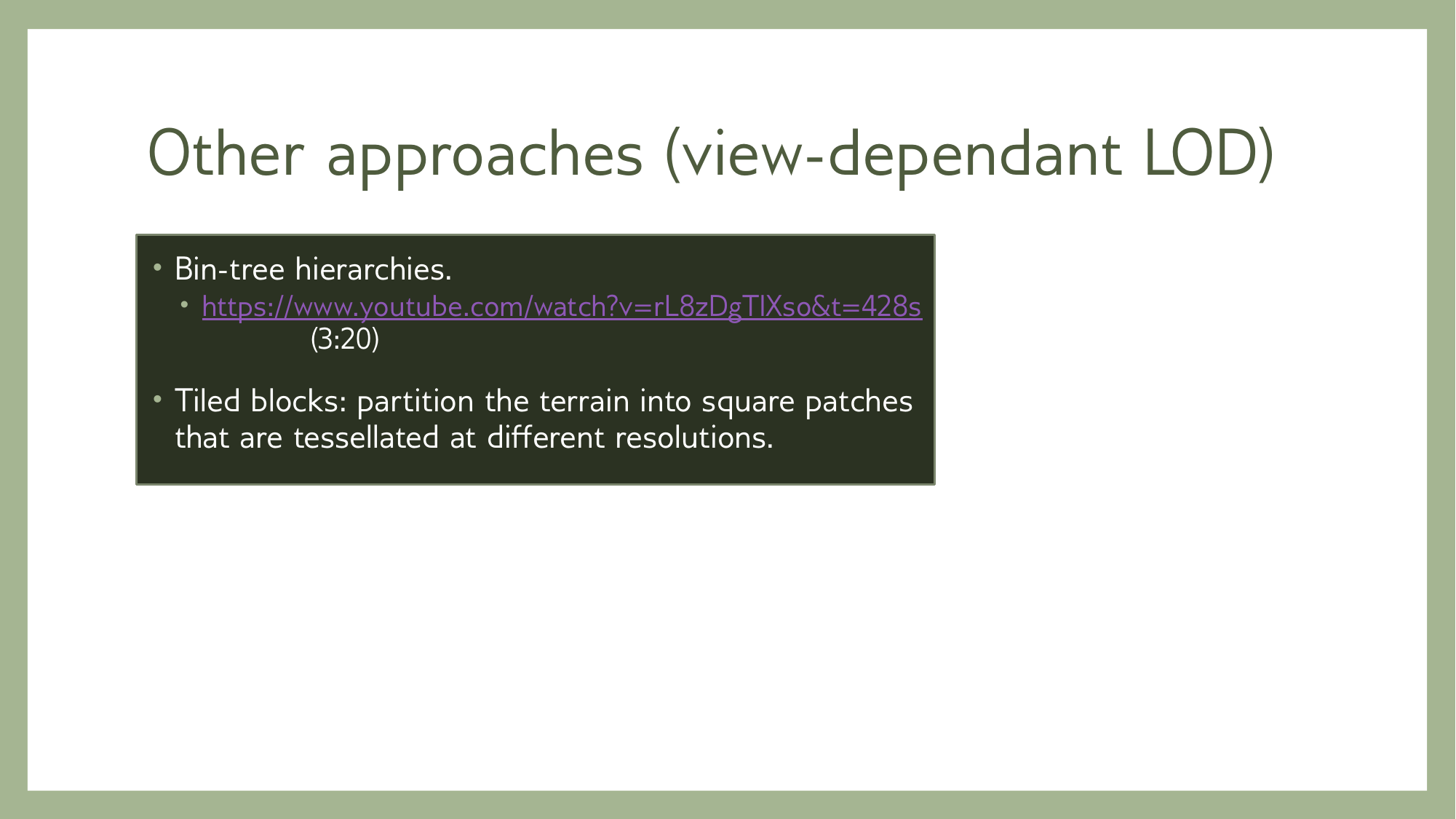

# Other approaches (view-dependant LOD)

Bin-tree hierarchies.
https://www.youtube.com/watch?v=rL8zDgTlXso&t=428s	(3:20)
Tiled blocks: partition the terrain into square patches that are tessellated at different resolutions.